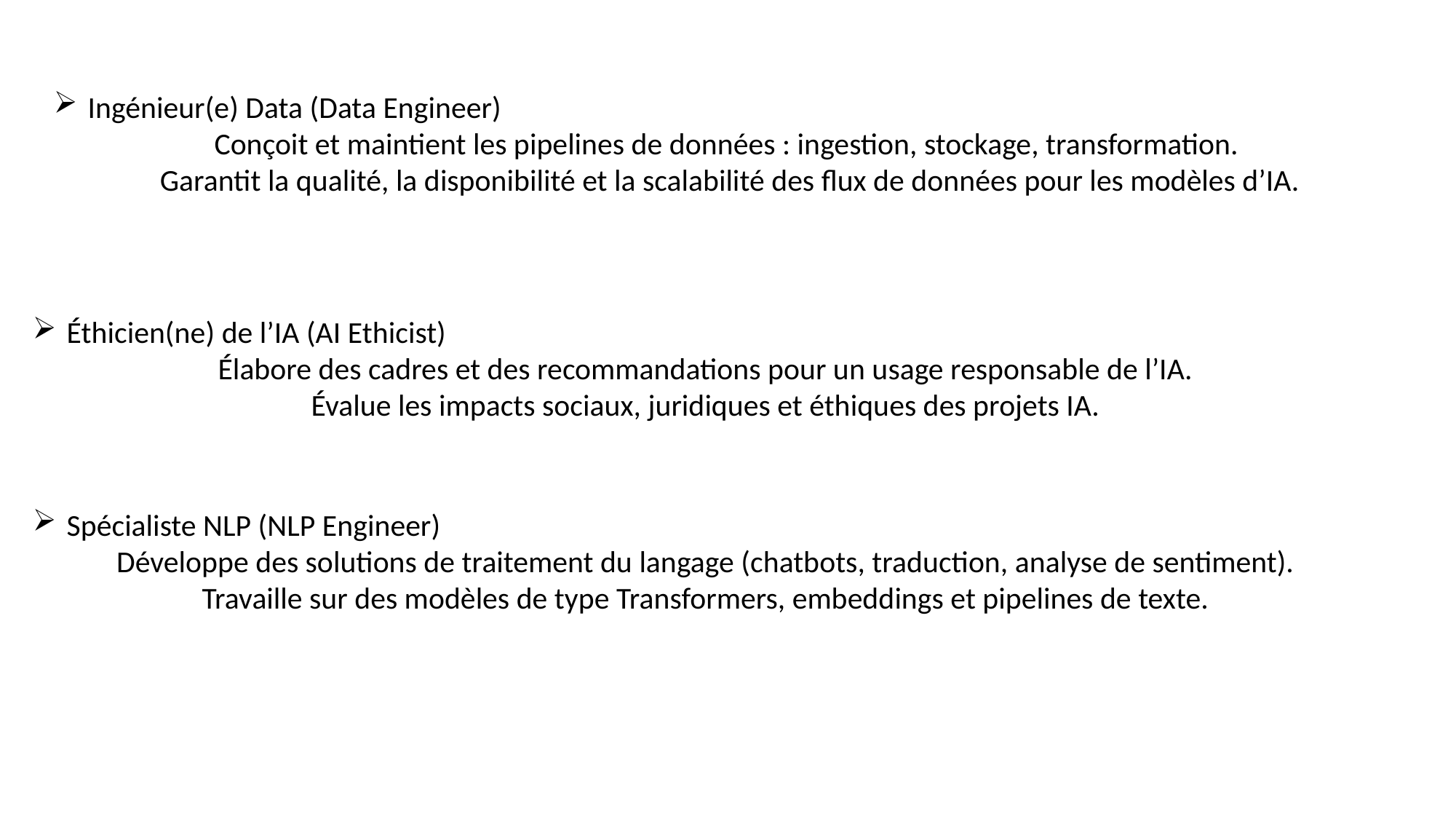

Ingénieur(e) Data (Data Engineer)
Conçoit et maintient les pipelines de données : ingestion, stockage, transformation.
 Garantit la qualité, la disponibilité et la scalabilité des flux de données pour les modèles d’IA.

Éthicien(ne) de l’IA (AI Ethicist)
Élabore des cadres et des recommandations pour un usage responsable de l’IA.
Évalue les impacts sociaux, juridiques et éthiques des projets IA.
Spécialiste NLP (NLP Engineer)
Développe des solutions de traitement du langage (chatbots, traduction, analyse de sentiment).
Travaille sur des modèles de type Transformers, embeddings et pipelines de texte.